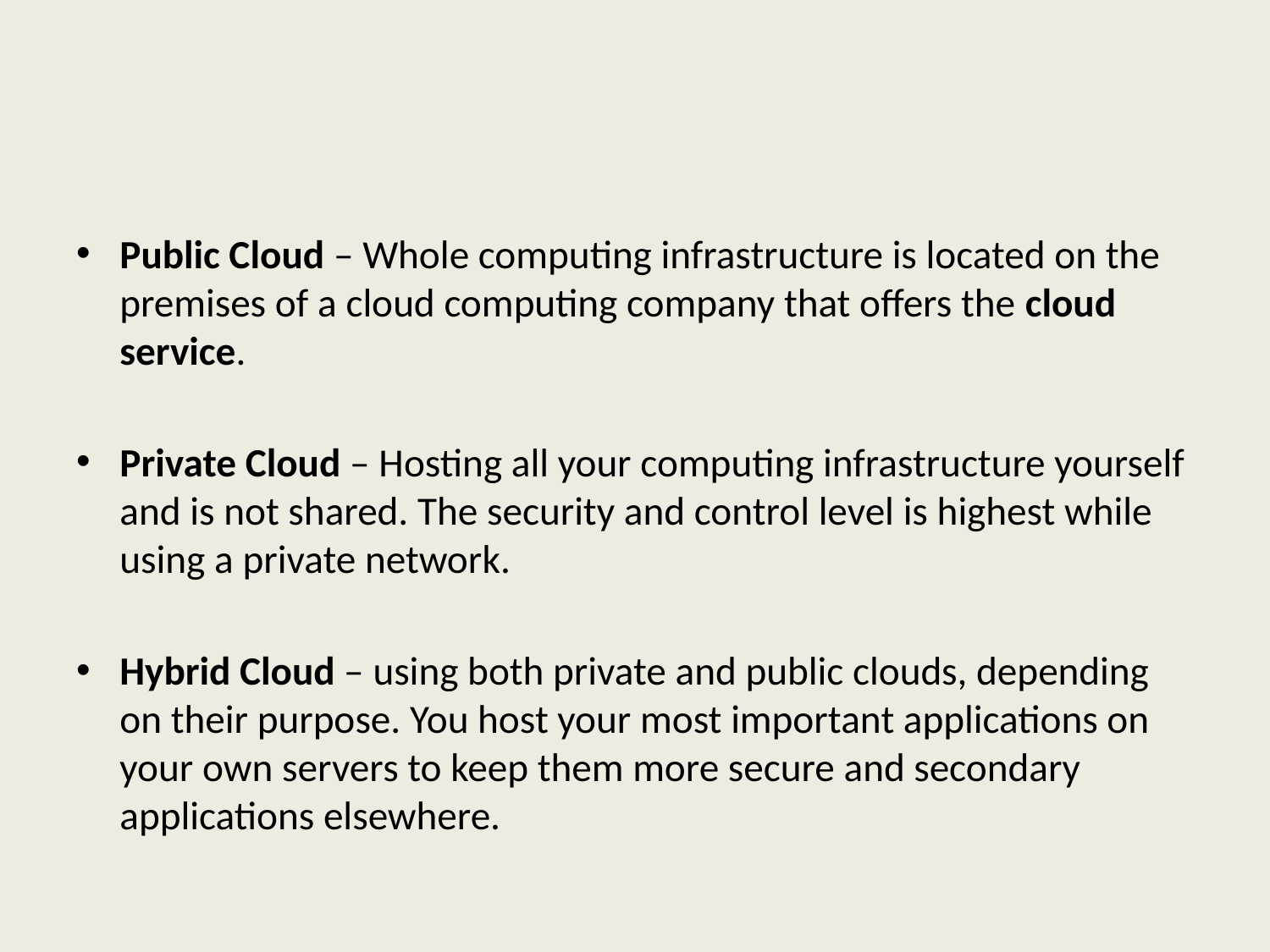

#
Public Cloud – Whole computing infrastructure is located on the premises of a cloud computing company that offers the cloud service.

Private Cloud – Hosting all your computing infrastructure yourself and is not shared. The security and control level is highest while using a private network.

Hybrid Cloud – using both private and public clouds, depending on their purpose. You host your most important applications on your own servers to keep them more secure and secondary applications elsewhere.